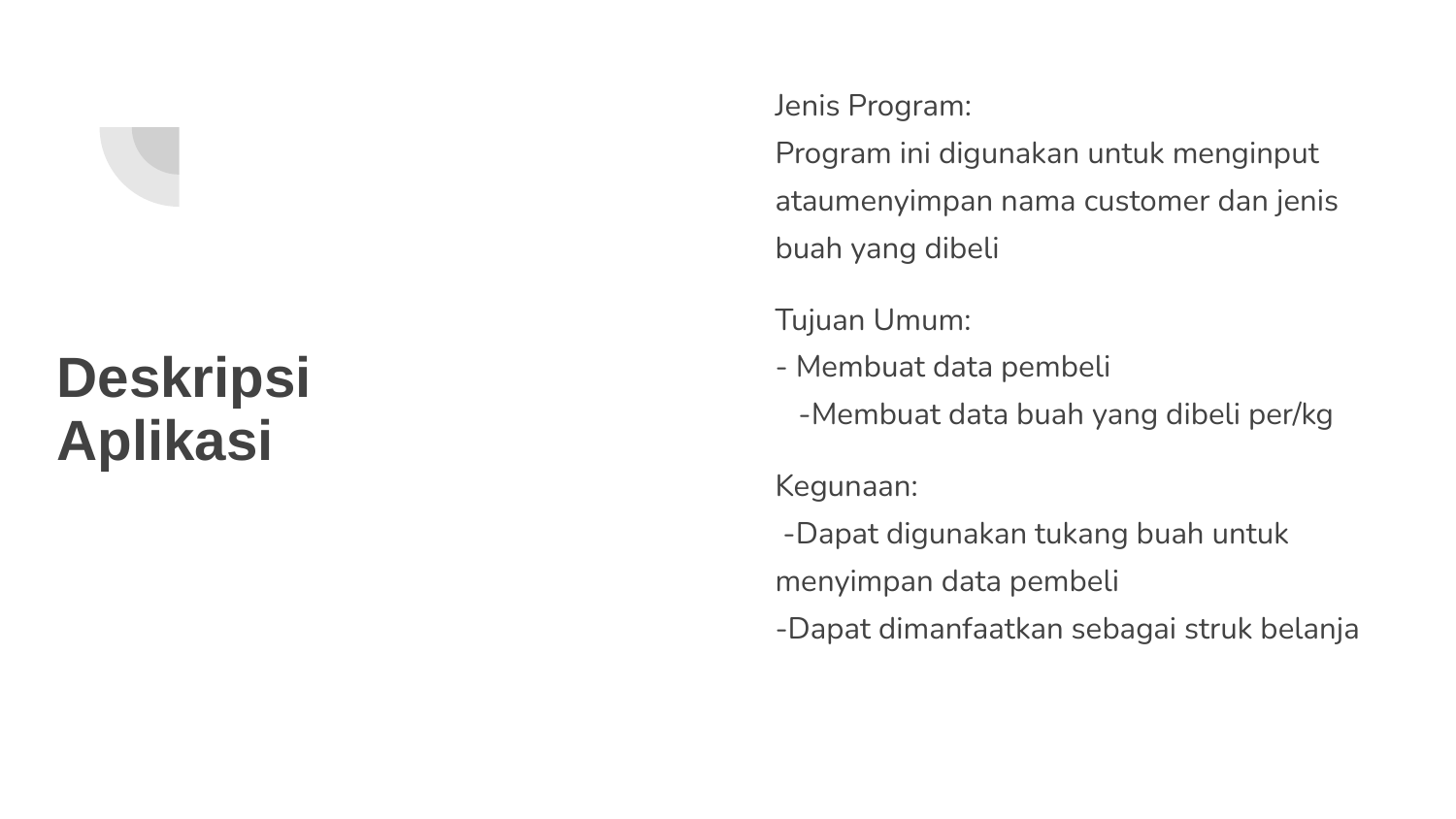

Jenis Program:
Program ini digunakan untuk menginput ataumenyimpan nama customer dan jenis buah yang dibeli
Tujuan Umum:
- Membuat data pembeli                                        -Membuat data buah yang dibeli per/kg
Kegunaan:                                                               -Dapat digunakan tukang buah untuk menyimpan data pembeli                                   -Dapat dimanfaatkan sebagai struk belanja

# Deskripsi
Aplikasi